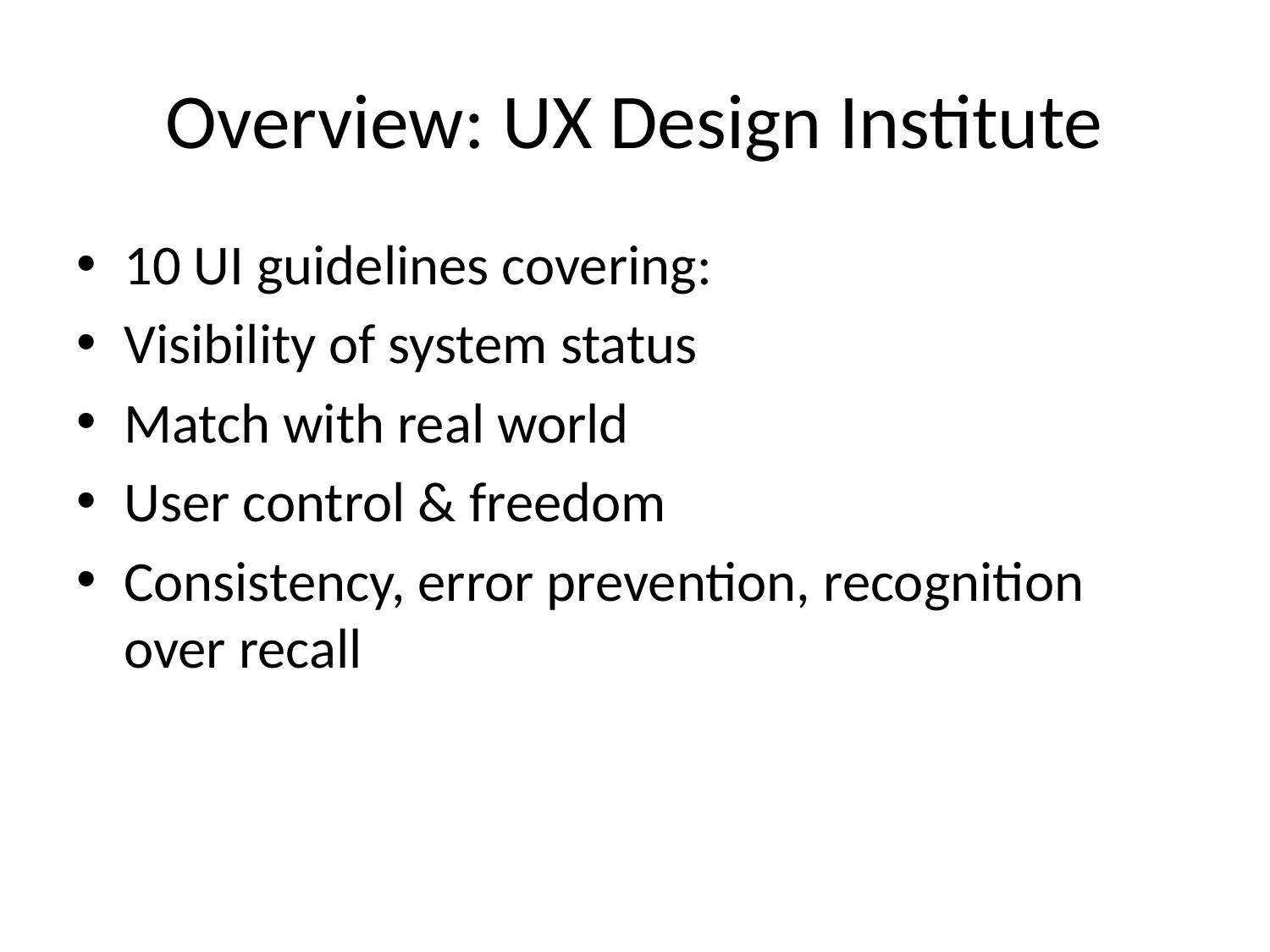

# Overview: UX Design Institute
10 UI guidelines covering:
Visibility of system status
Match with real world
User control & freedom
Consistency, error prevention, recognition over recall